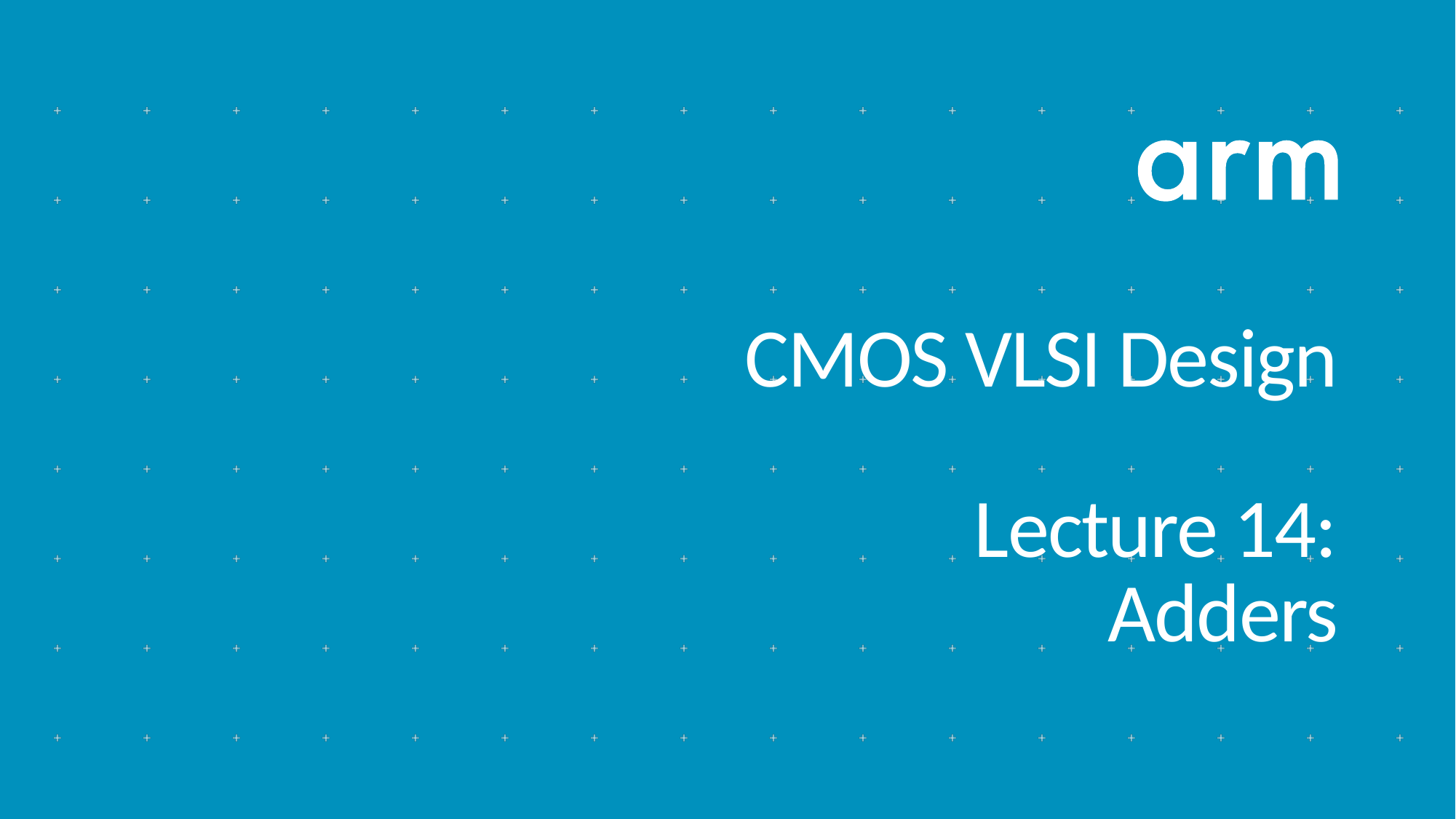

# CMOS VLSI Design Lecture 14: Adders